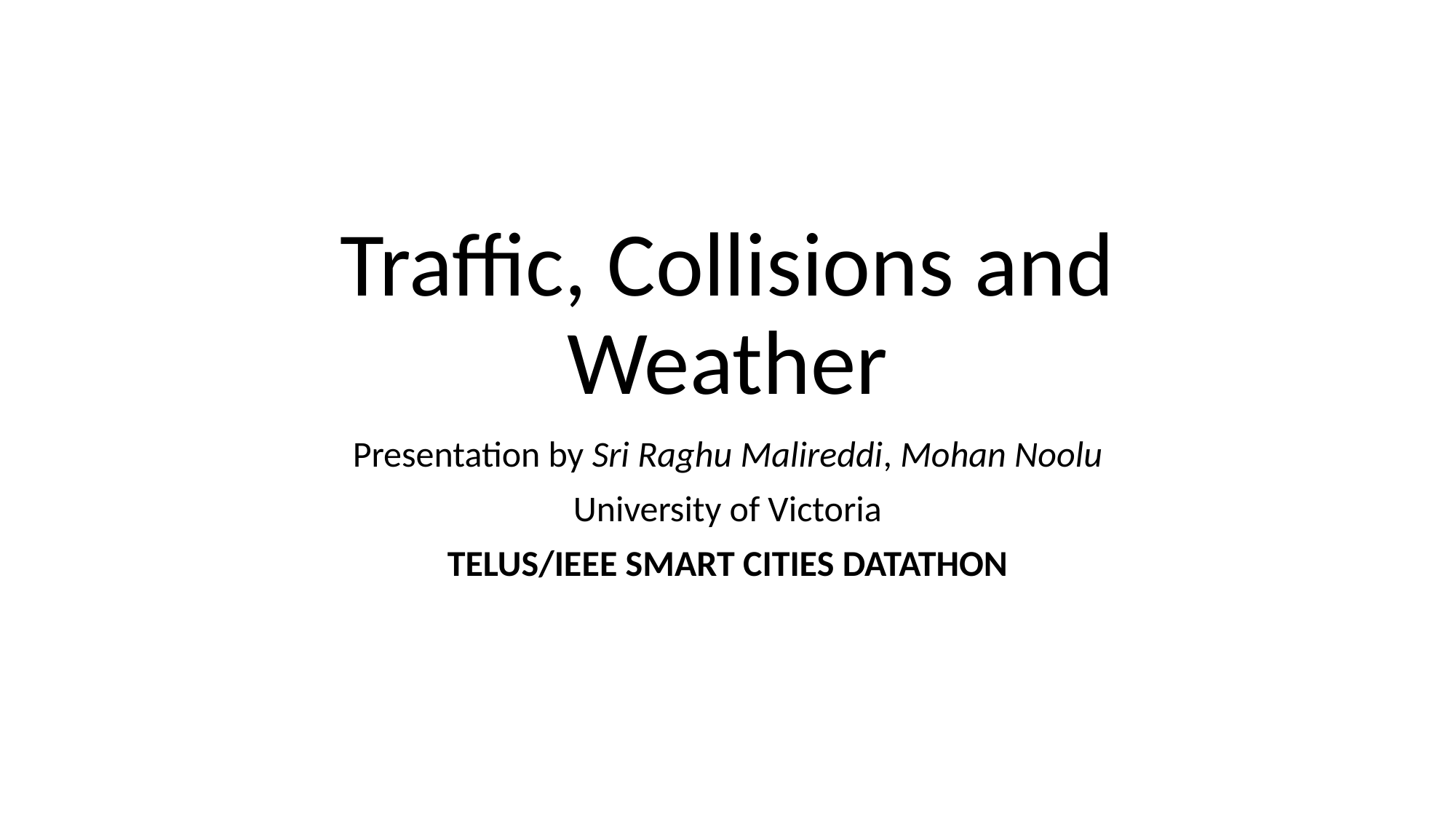

# Traffic, Collisions and Weather
Presentation by Sri Raghu Malireddi, Mohan Noolu
University of Victoria
TELUS/IEEE SMART CITIES DATATHON